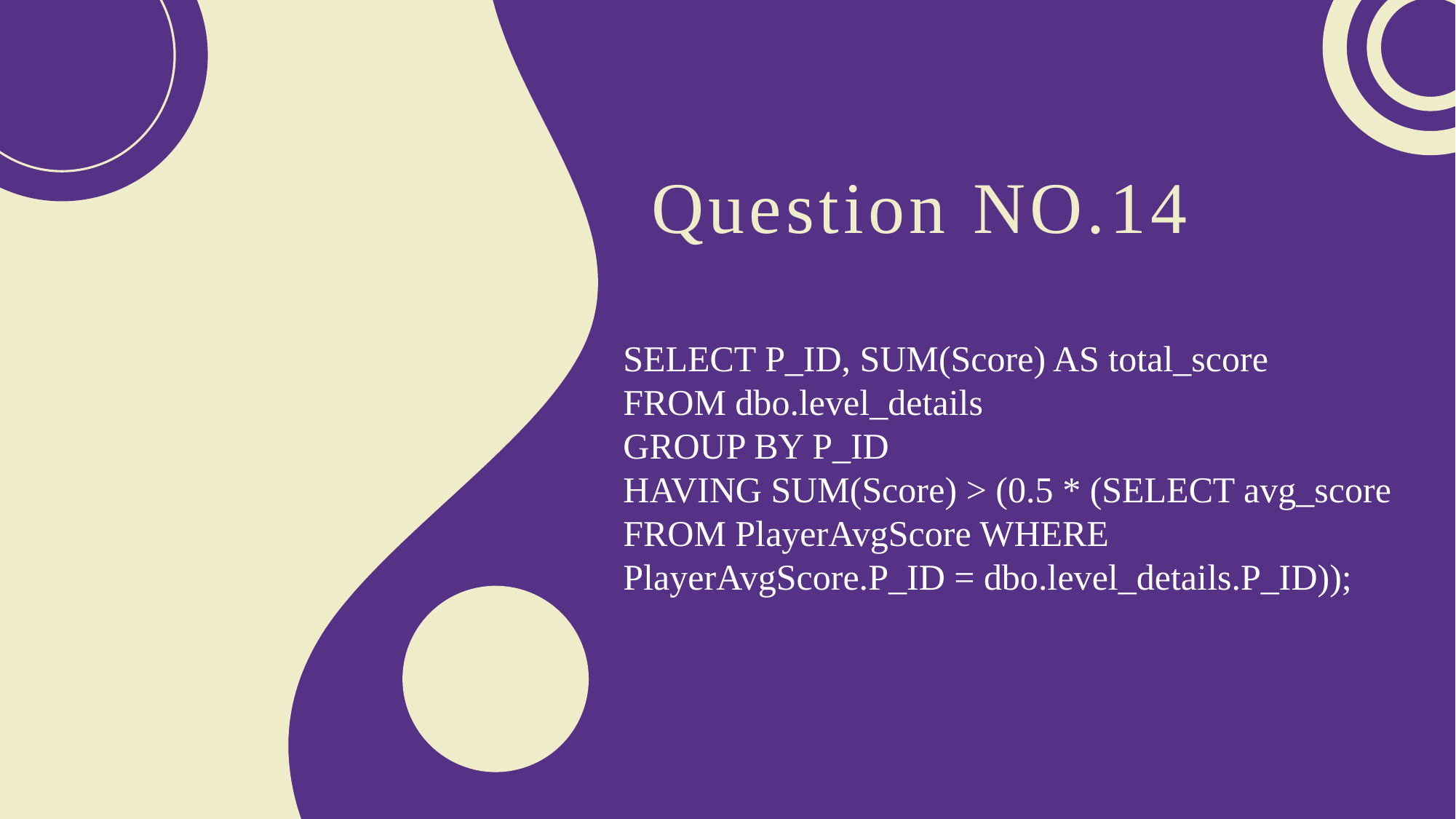

Question NO.14
SELECT P_ID, SUM(Score) AS total_score
FROM dbo.level_details
GROUP BY P_ID
HAVING SUM(Score) > (0.5 * (SELECT avg_score FROM PlayerAvgScore WHERE PlayerAvgScore.P_ID = dbo.level_details.P_ID));